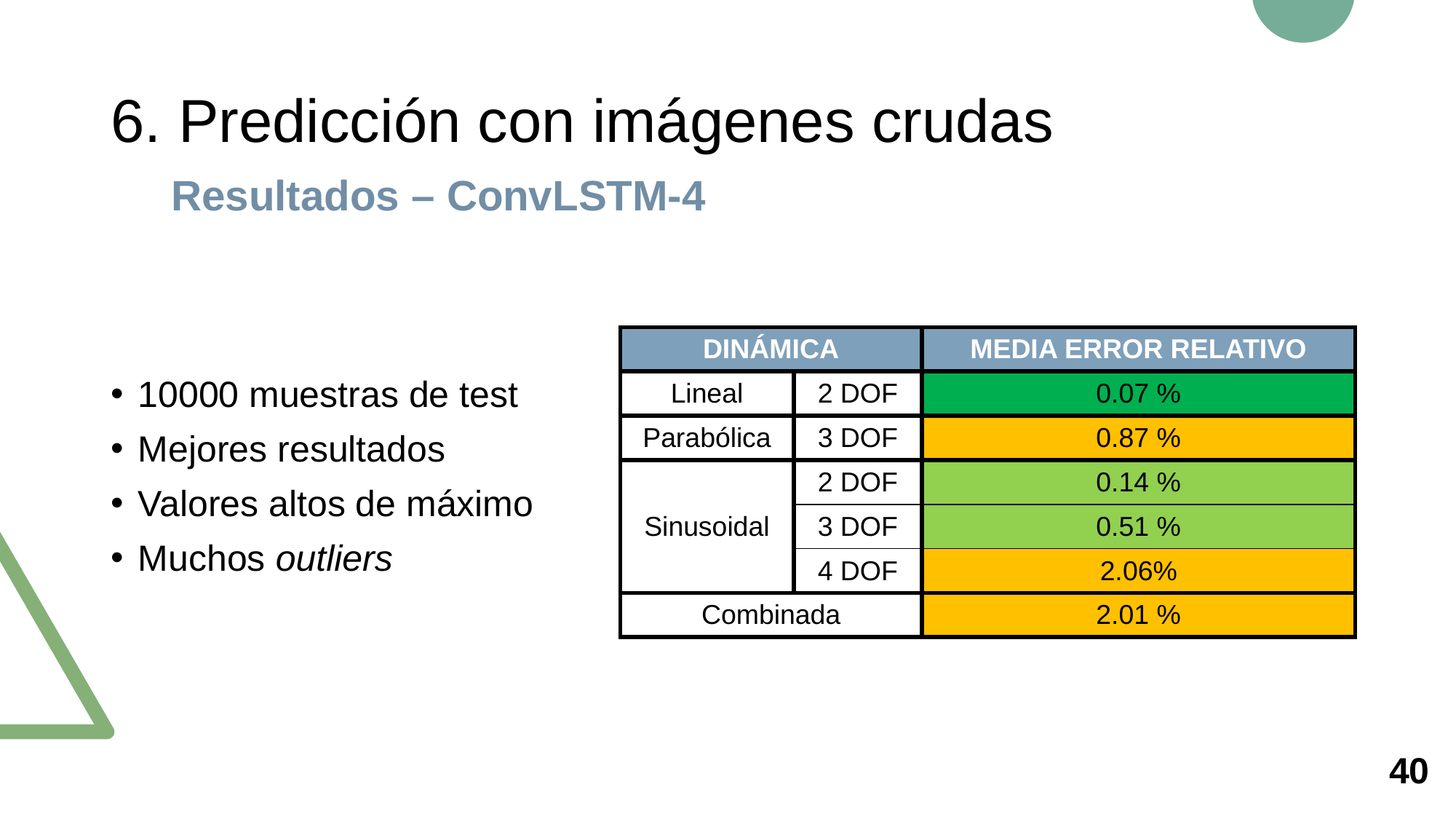

# 6. Predicción con imágenes crudas
Resultados – ConvLSTM-4
| DINÁMICA |  | MEDIA ERROR RELATIVO |
| --- | --- | --- |
| Lineal | 2 DOF | 0.07 % |
| Parabólica | 3 DOF | 0.87 % |
| Sinusoidal | 2 DOF | 0.14 % |
|  | 3 DOF | 0.51 % |
|  | 4 DOF | 2.06% |
| Combinada |  | 2.01 % |
10000 muestras de test
Mejores resultados
Valores altos de máximo
Muchos outliers
40